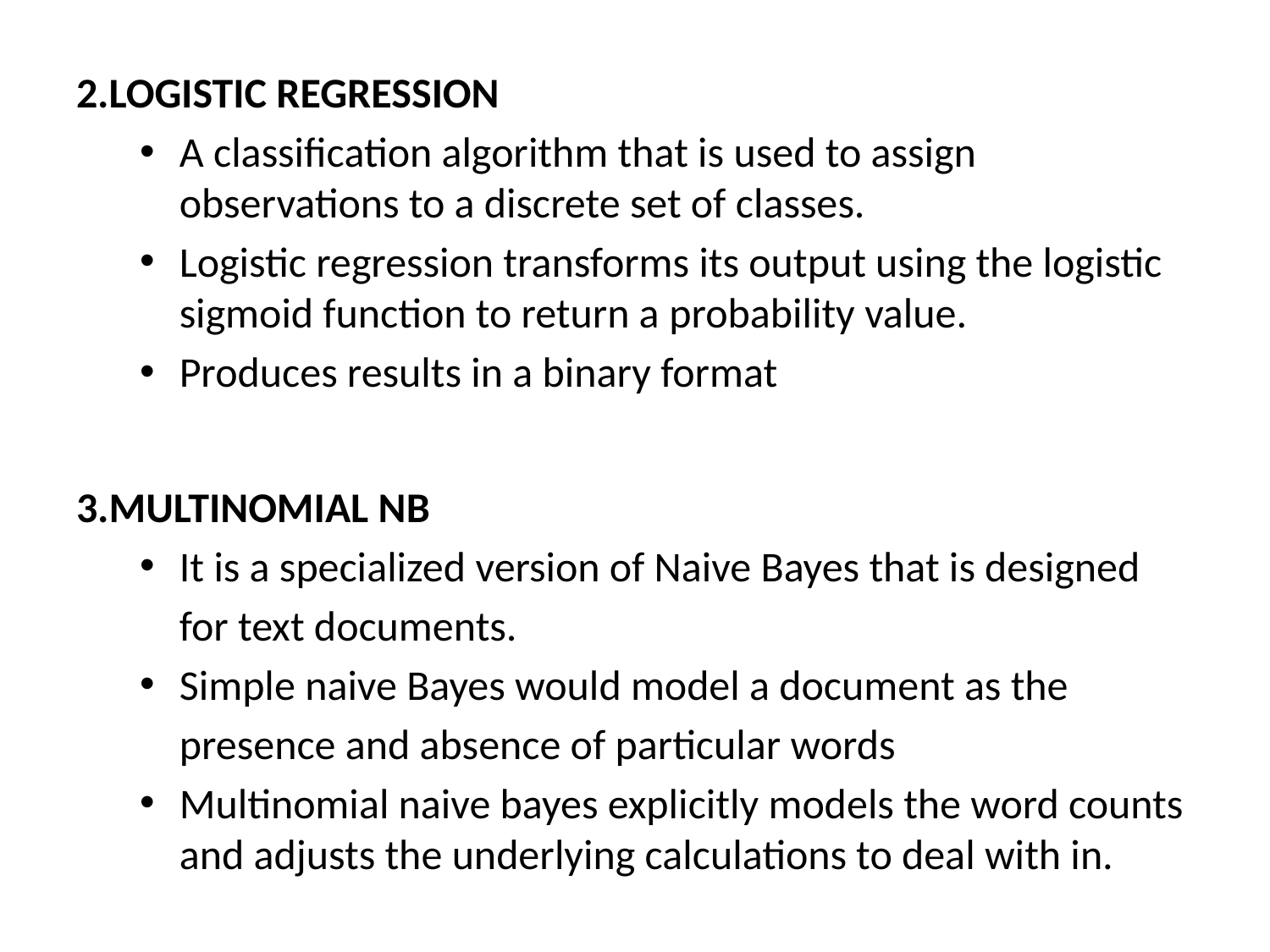

2.LOGISTIC REGRESSION
A classification algorithm that is used to assign observations to a discrete set of classes.
Logistic regression transforms its output using the logistic sigmoid function to return a probability value.
Produces results in a binary format

3.MULTINOMIAL NB
It is a specialized version of Naive Bayes that is designed
	for text documents.
Simple naive Bayes would model a document as the
	presence and absence of particular words
Multinomial naive bayes explicitly models the word counts and adjusts the underlying calculations to deal with in.